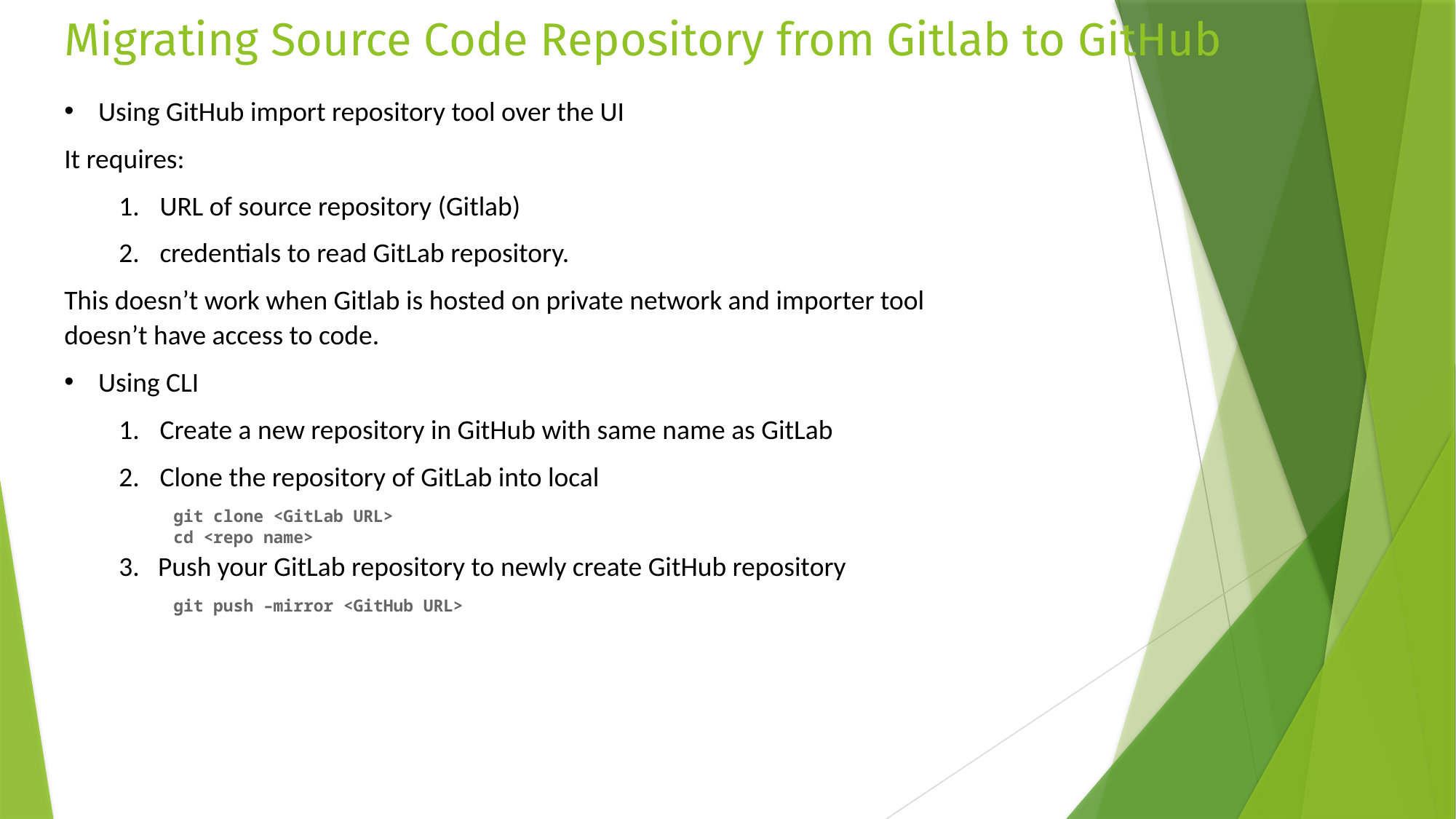

# Migrating Source Code Repository from Gitlab to GitHub
Using GitHub import repository tool over the UI
It requires:
URL of source repository (Gitlab)
credentials to read GitLab repository.
This doesn’t work when Gitlab is hosted on private network and importer tool doesn’t have access to code.
Using CLI
Create a new repository in GitHub with same name as GitLab
Clone the repository of GitLab into local
git clone <GitLab URL>
cd <repo name>
3.   Push your GitLab repository to newly create GitHub repository
git push –mirror <GitHub URL>